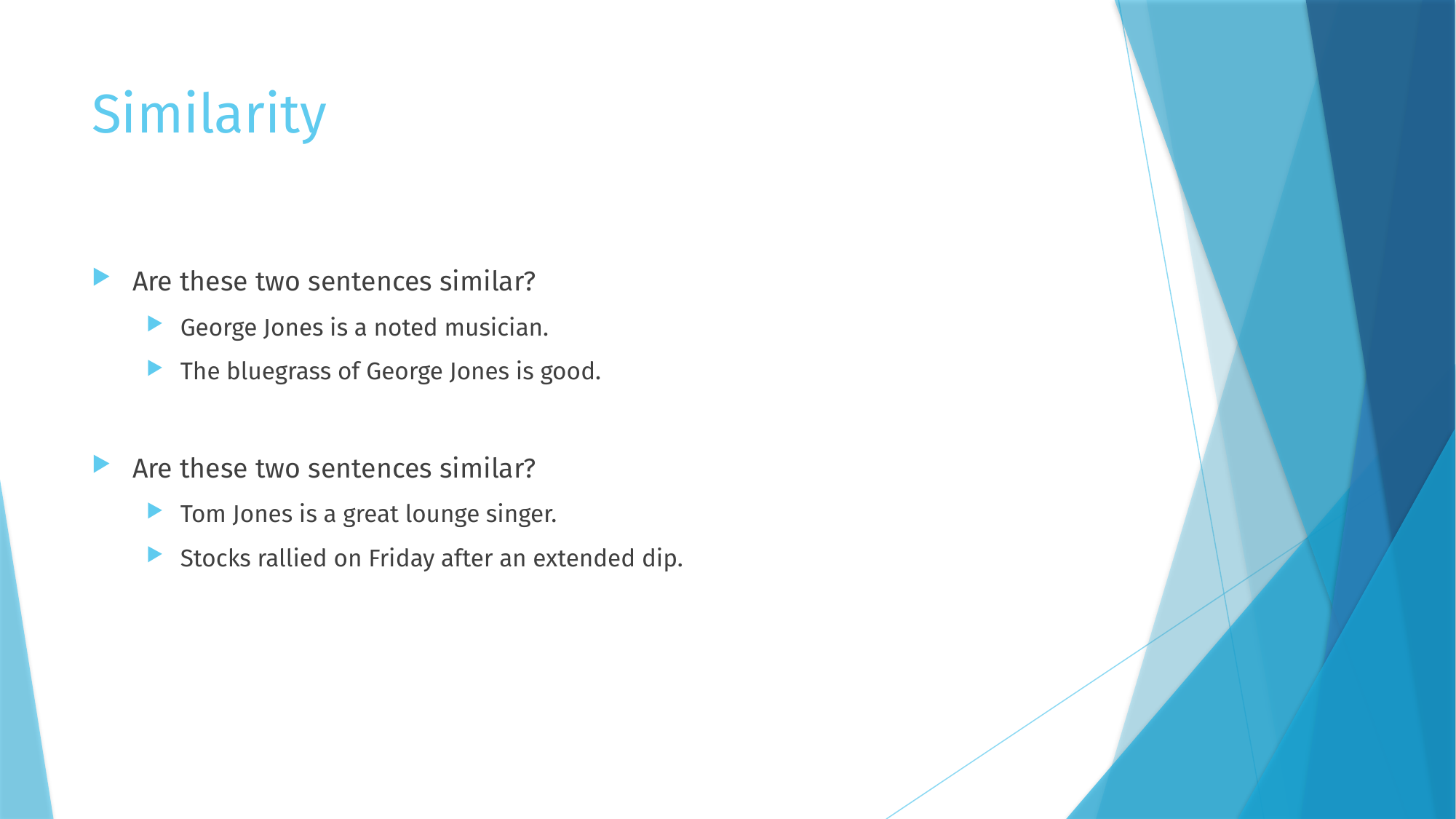

# Similarity
Are these two sentences similar?
George Jones is a noted musician.
The bluegrass of George Jones is good.

Are these two sentences similar?
Tom Jones is a great lounge singer.
Stocks rallied on Friday after an extended dip.